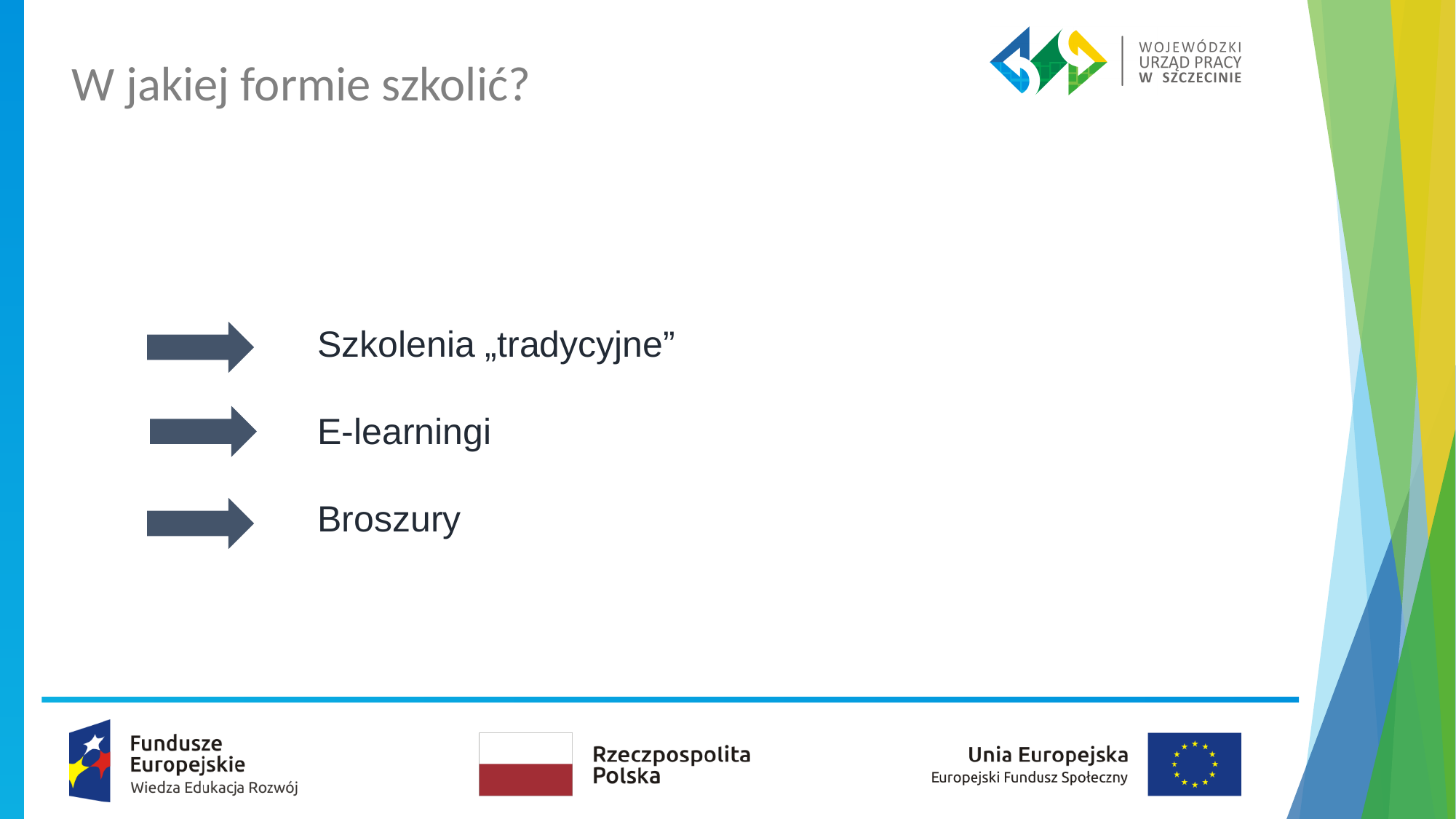

W jakiej formie szkolić?
Szkolenia „tradycyjne”

E-learningi

Broszury